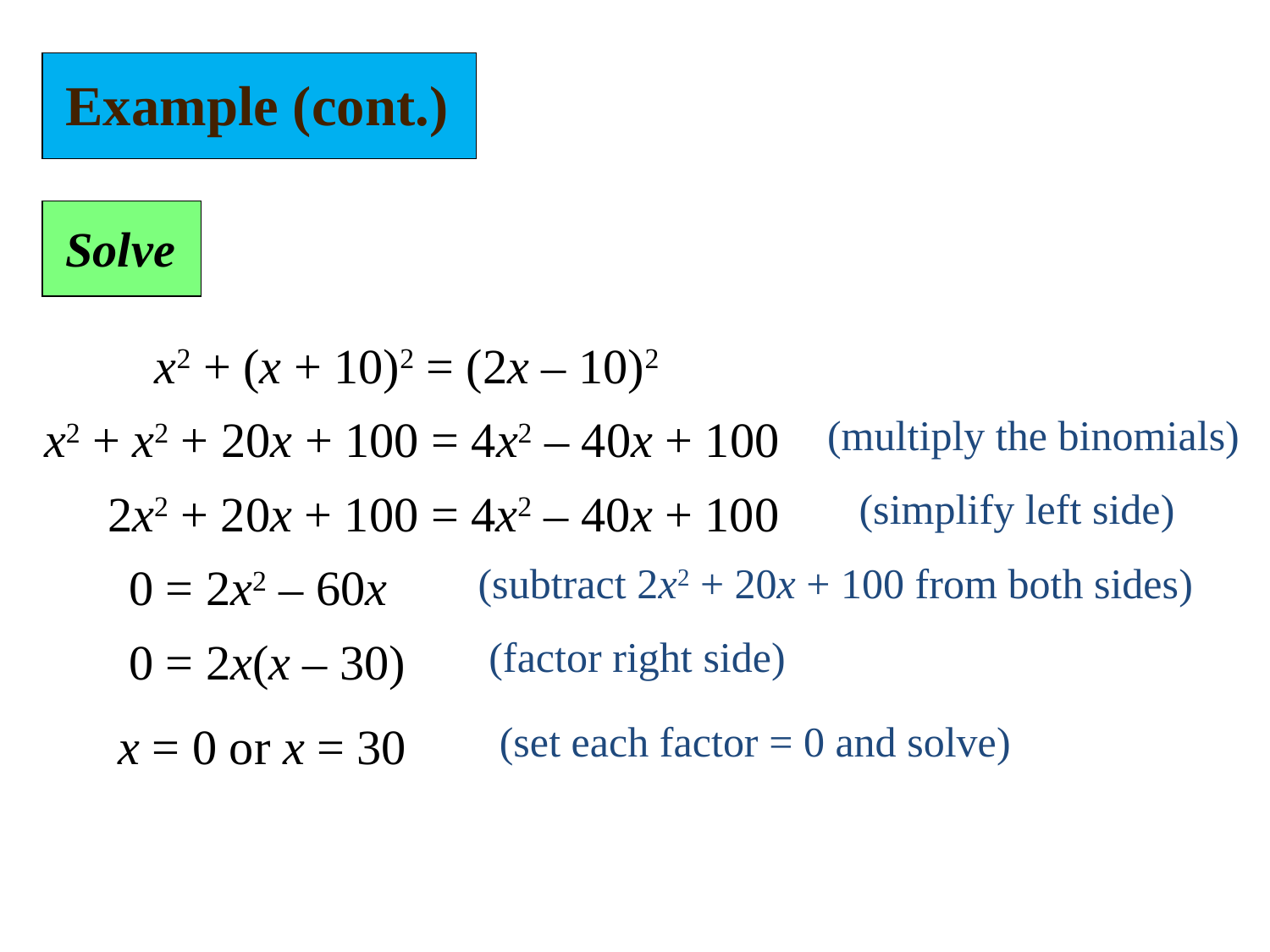

Example (cont.)

Solve
         x2 + (x + 10)2 = (2x – 10)2
x2 + x2 + 20x + 100 = 4x2 – 40x + 100
(multiply the binomials)
2x2 + 20x + 100 = 4x2 – 40x + 100
(simplify left side)
0 = 2x2 – 60x
(subtract 2x2 + 20x + 100 from both sides)
0 = 2x(x – 30)
(factor right side)
x = 0 or x = 30
(set each factor = 0 and solve)